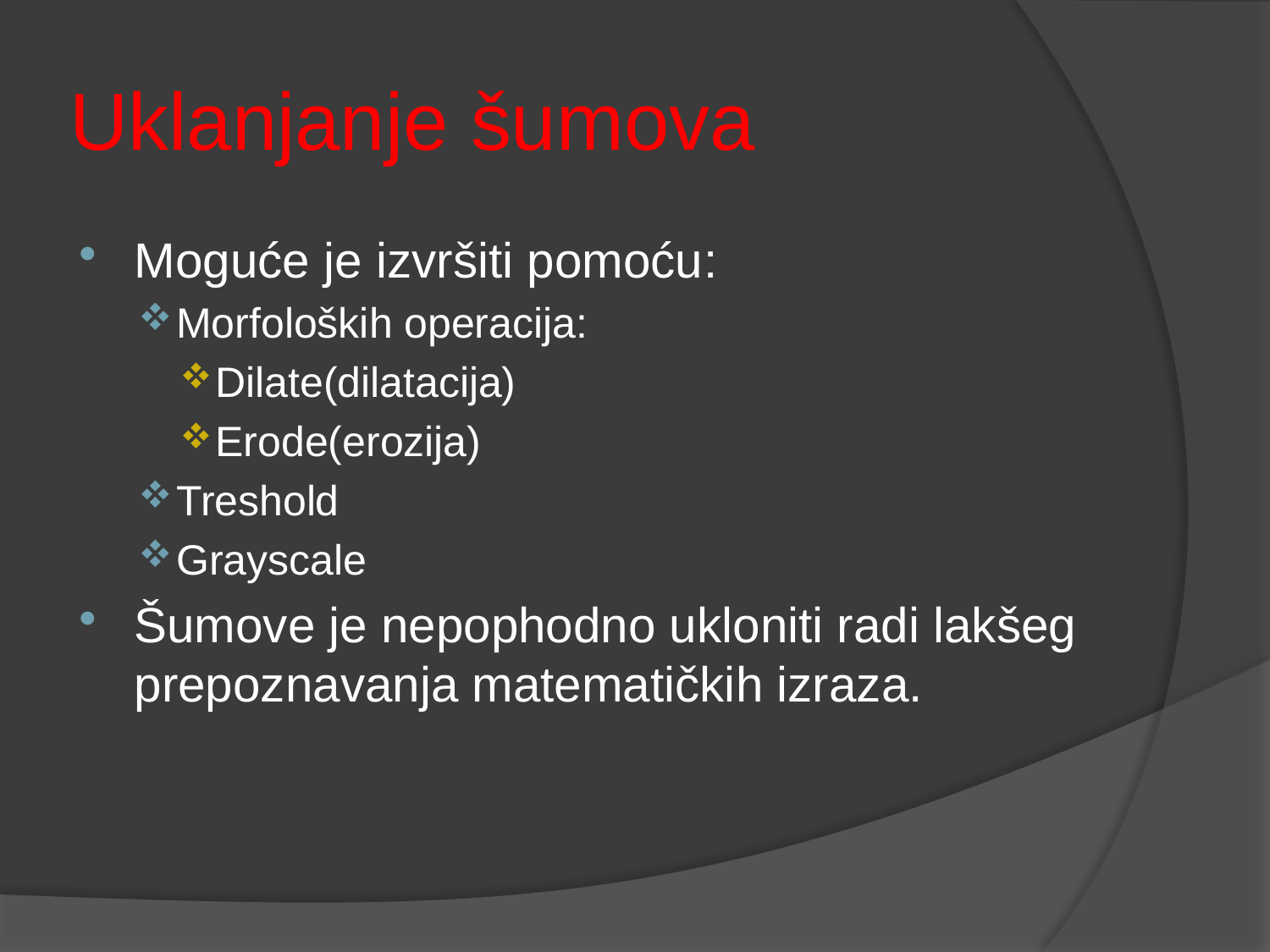

# Uklanjanje šumova
Moguće je izvršiti pomoću:
Morfoloških operacija:
Dilate(dilatacija)
Erode(erozija)
Treshold
Grayscale
Šumove je nepophodno ukloniti radi lakšeg prepoznavanja matematičkih izraza.